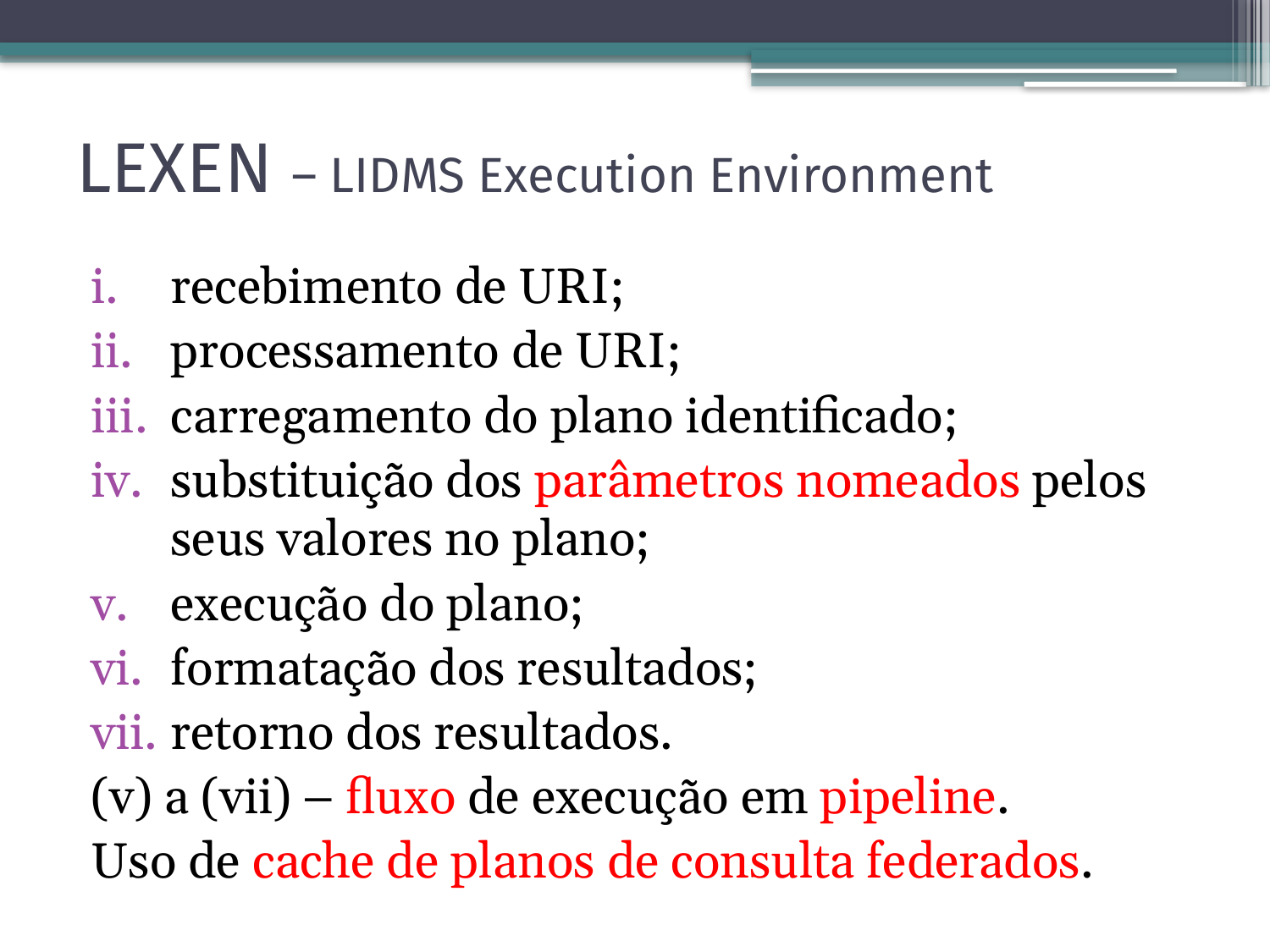

# LEXEN – LIDMS Execution Environment
recebimento de URI;
processamento de URI;
carregamento do plano identificado;
substituição dos parâmetros nomeados pelos seus valores no plano;
execução do plano;
formatação dos resultados;
retorno dos resultados.
(v) a (vii) – fluxo de execução em pipeline.
Uso de cache de planos de consulta federados.